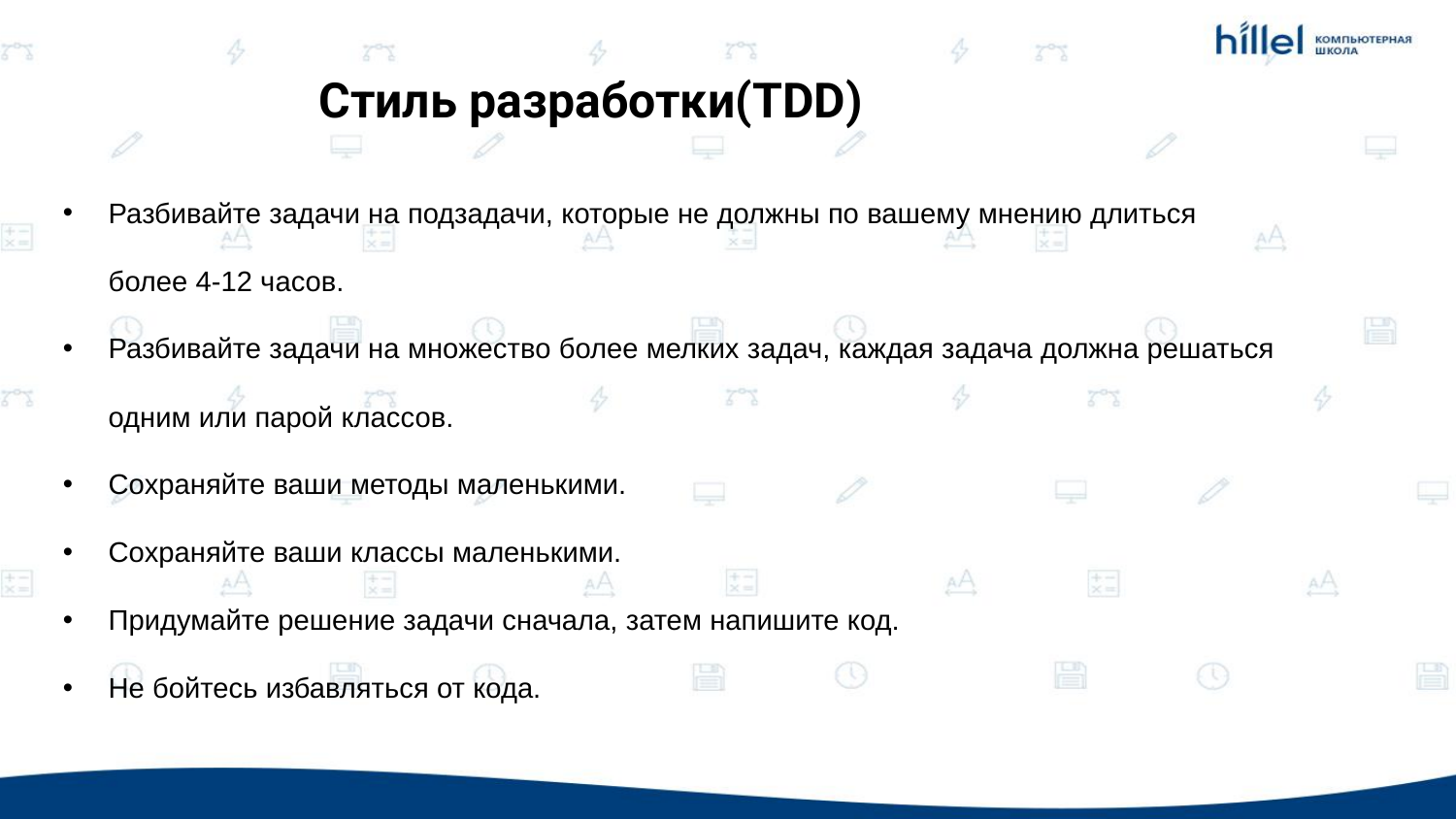

Стиль разработки(TDD)
Разбивайте задачи на подзадачи, которые не должны по вашему мнению длиться более 4-12 часов.
Разбивайте задачи на множество более мелких задач, каждая задача должна решаться одним или парой классов.
Сохраняйте ваши методы маленькими.
Сохраняйте ваши классы маленькими.
Придумайте решение задачи сначала, затем напишите код.
Не бойтесь избавляться от кода.